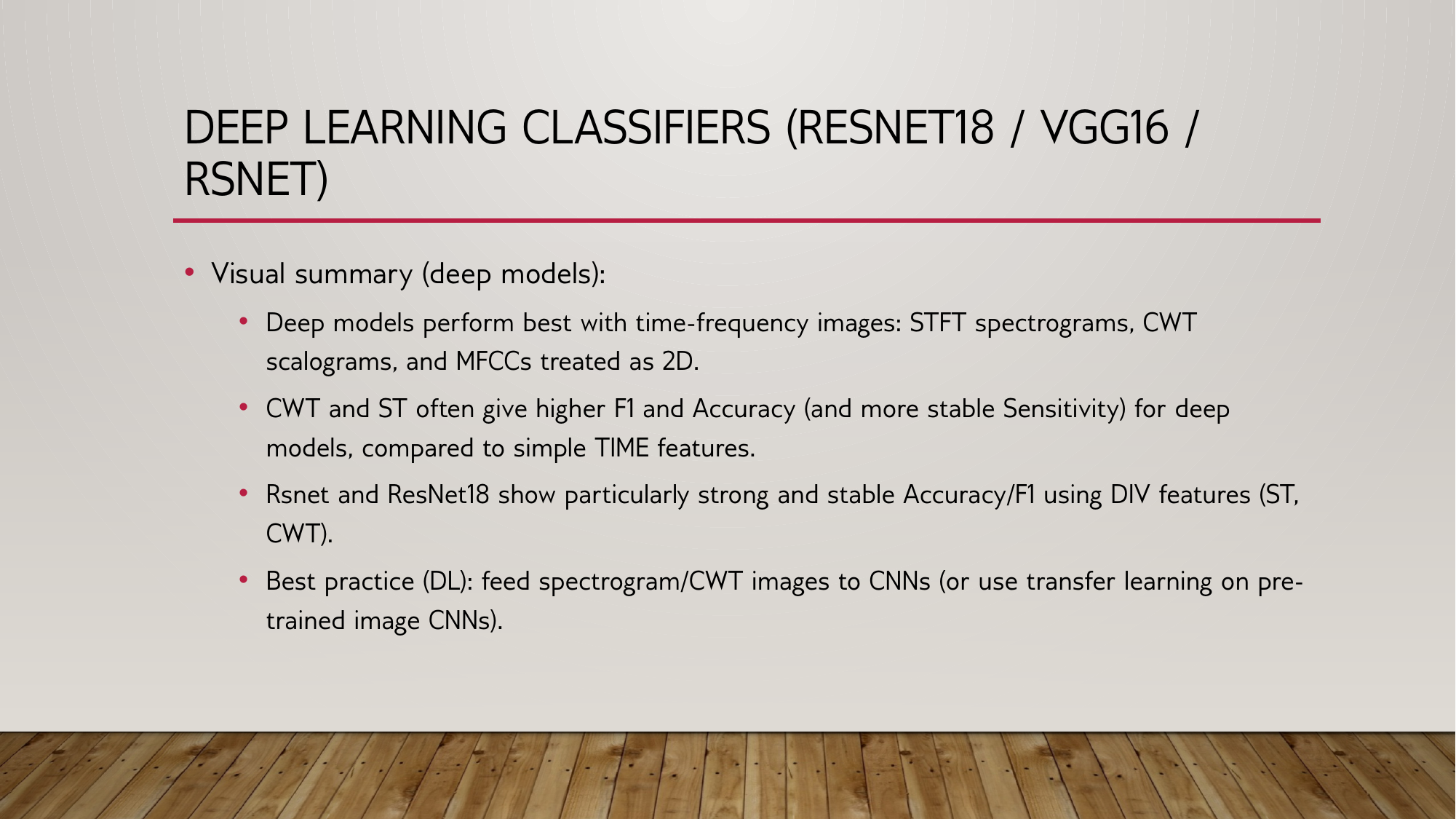

# Deep Learning Classifiers (ResNet18 / VGG16 / Rsnet)
Visual summary (deep models):
Deep models perform best with time‑frequency images: STFT spectrograms, CWT scalograms, and MFCCs treated as 2D.
CWT and ST often give higher F1 and Accuracy (and more stable Sensitivity) for deep models, compared to simple TIME features.
Rsnet and ResNet18 show particularly strong and stable Accuracy/F1 using DIV features (ST, CWT).
Best practice (DL): feed spectrogram/CWT images to CNNs (or use transfer learning on pre-trained image CNNs).